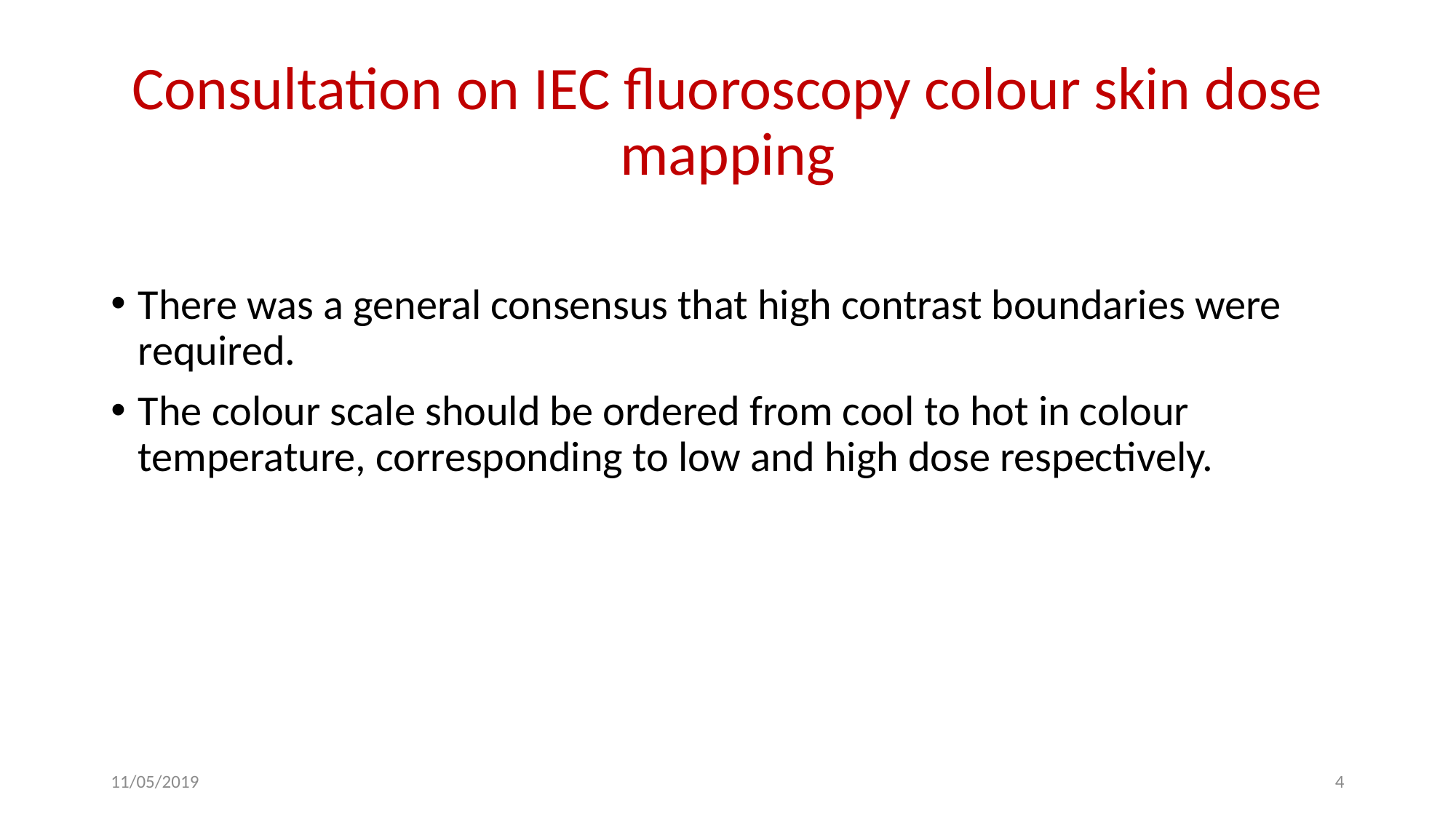

# Consultation on IEC fluoroscopy colour skin dose mapping
There was a general consensus that high contrast boundaries were required.
The colour scale should be ordered from cool to hot in colour temperature, corresponding to low and high dose respectively.
11/05/2019
4